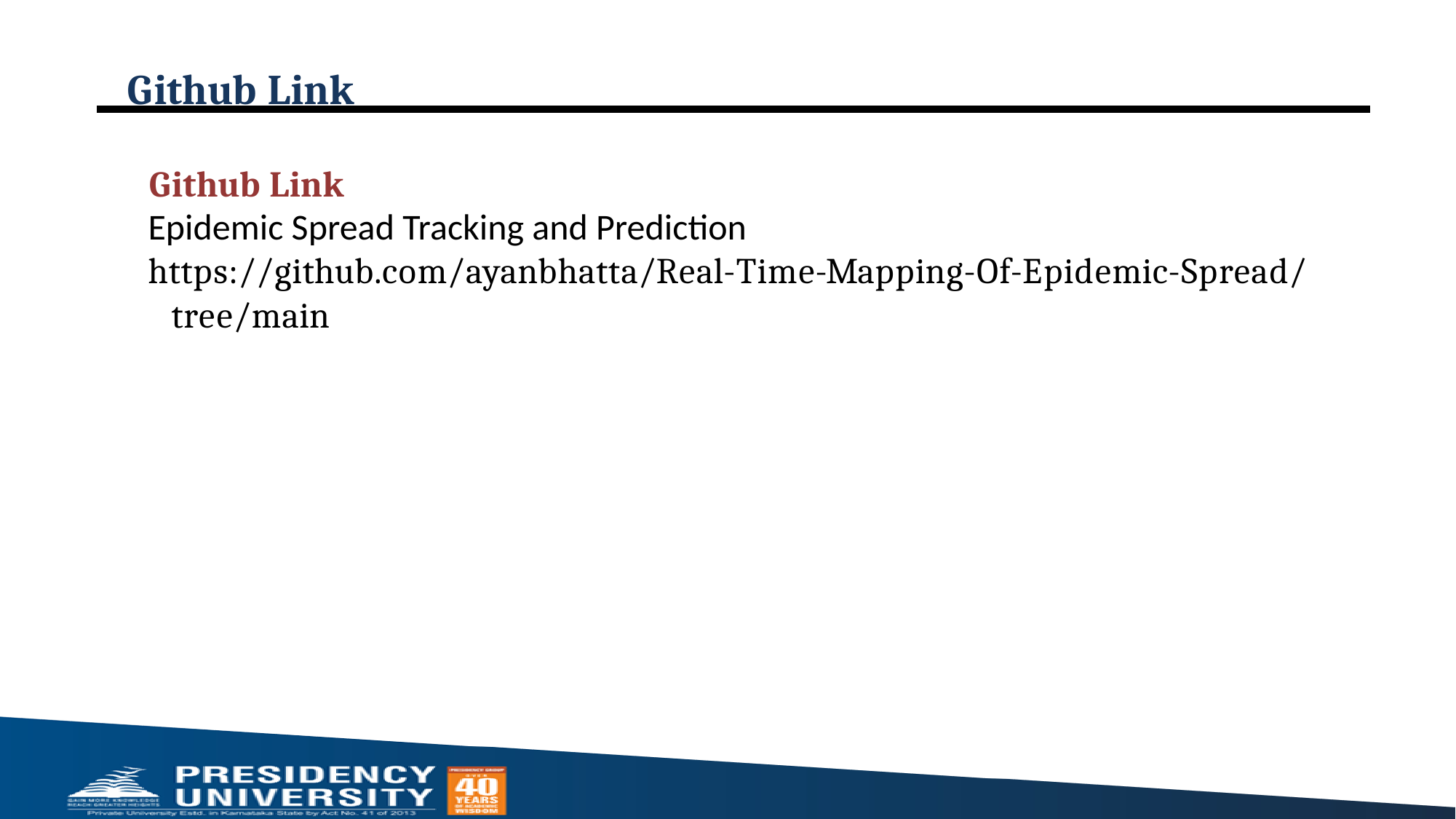

# Github Link

Github Link
Epidemic Spread Tracking and Prediction
https://github.com/ayanbhatta/Real-Time-Mapping-Of-Epidemic-Spread/tree/main